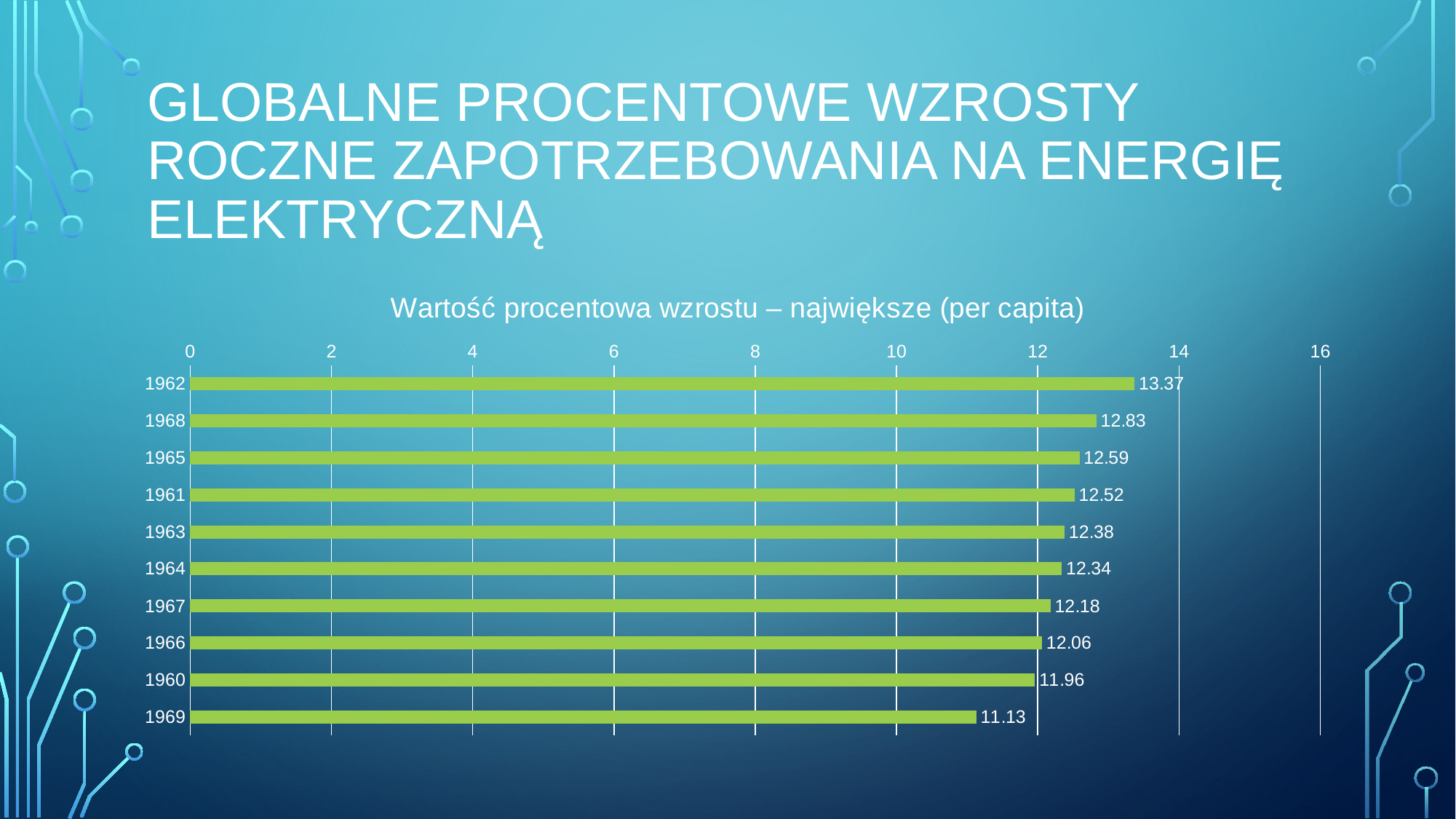

# Globalne procentowe wzrosty roczne zapotrzebowania na energię elektryczną

### Chart: Wartość procentowa wzrostu – największe (per capita)

| Category | Wartość procentowa wzrostu |
|---|---|
| 1962 | 13.37 |
| 1968 | 12.83 |
| 1965 | 12.59 |
| 1961 | 12.52 |
| 1963 | 12.38 |
| 1964 | 12.34 |
| 1967 | 12.18 |
| 1966 | 12.06 |
| 1960 | 11.96 |
| 1969 | 11.13 |